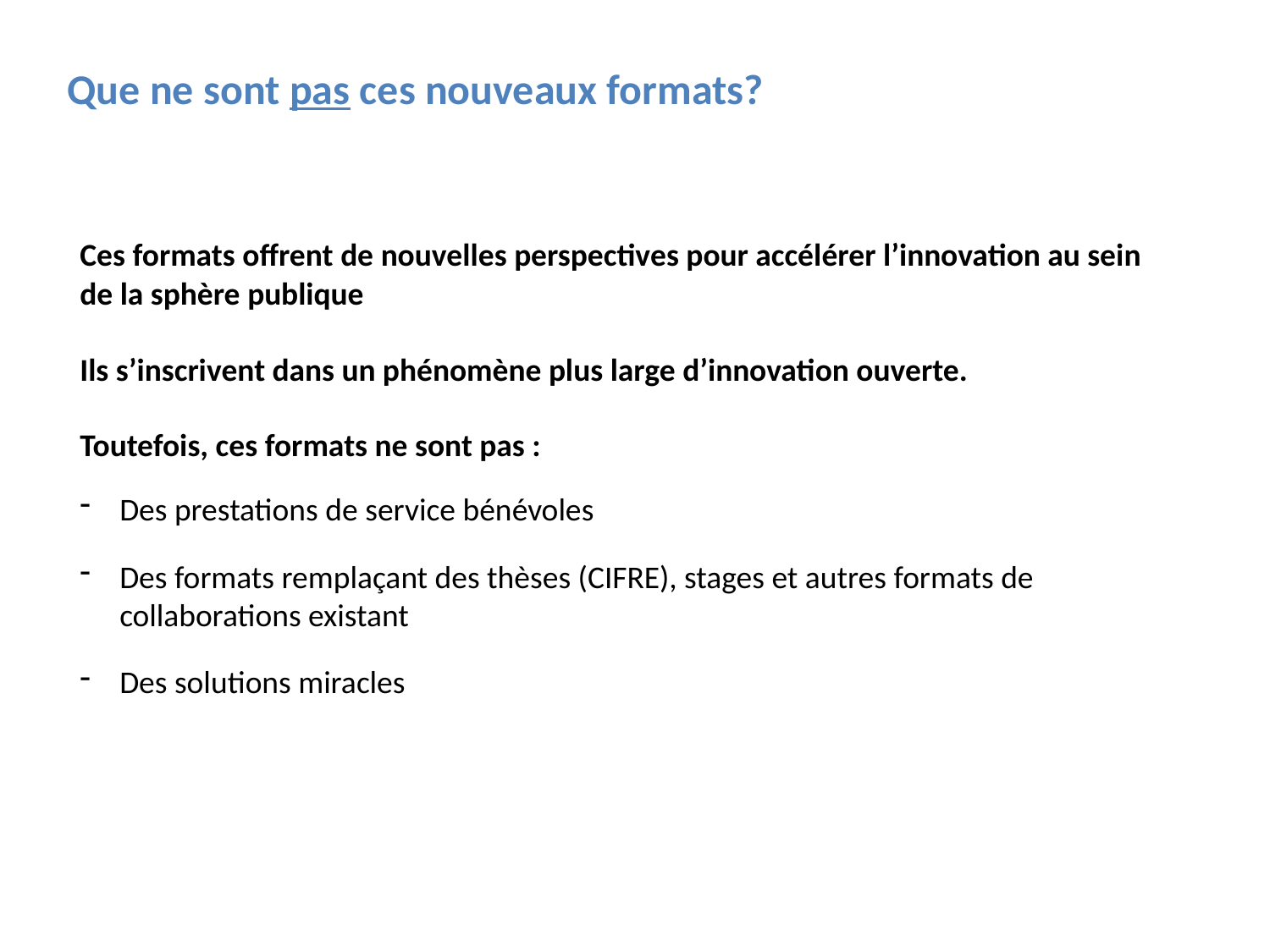

Que ne sont pas ces nouveaux formats?
Ces formats offrent de nouvelles perspectives pour accélérer l’innovation au sein de la sphère publique

Ils s’inscrivent dans un phénomène plus large d’innovation ouverte.

Toutefois, ces formats ne sont pas :

Des prestations de service bénévoles

Des formats remplaçant des thèses (CIFRE), stages et autres formats de collaborations existant

Des solutions miracles